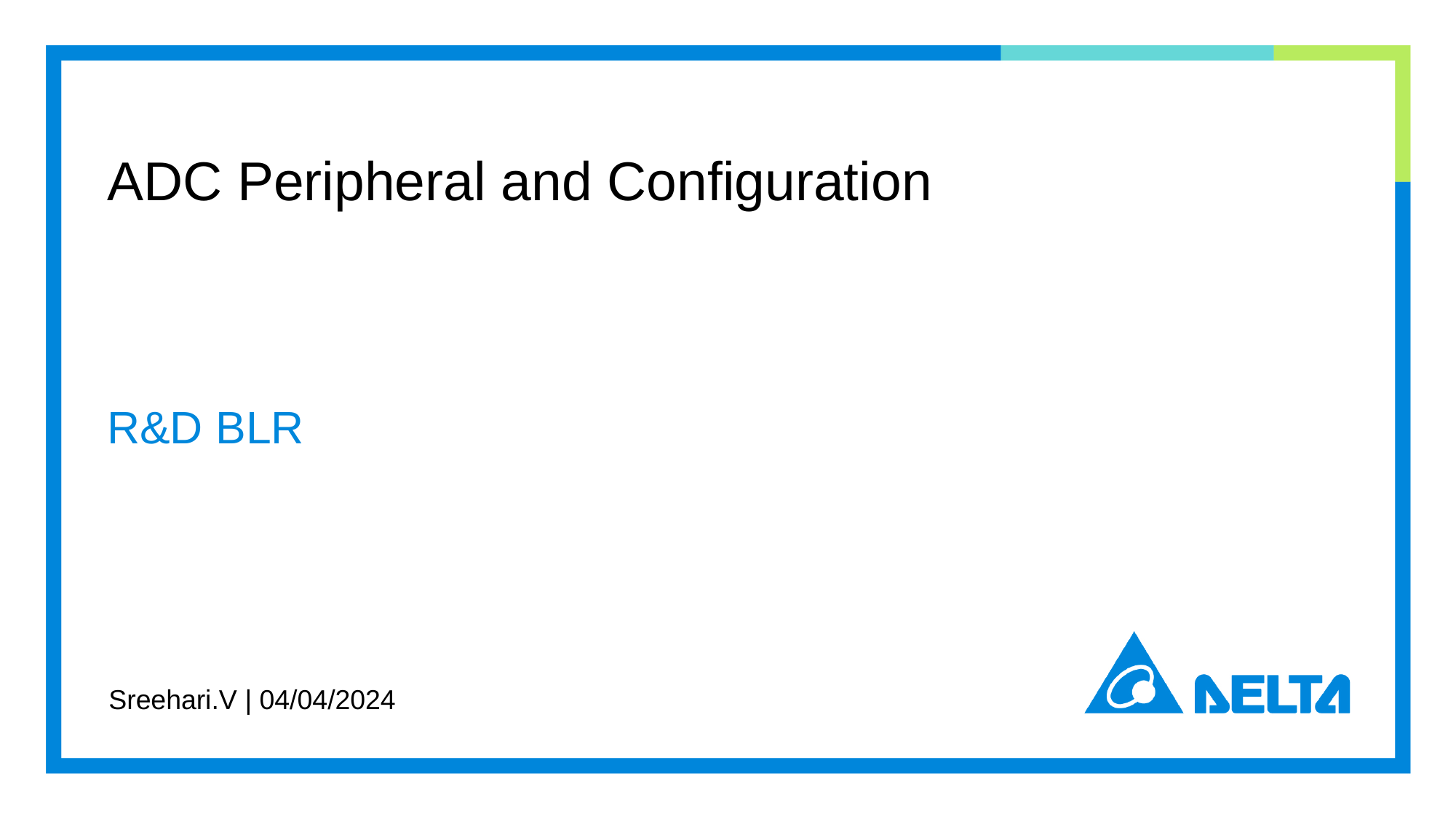

# ADC Peripheral and Configuration
R&D BLR
Sreehari.V | 04/04/2024